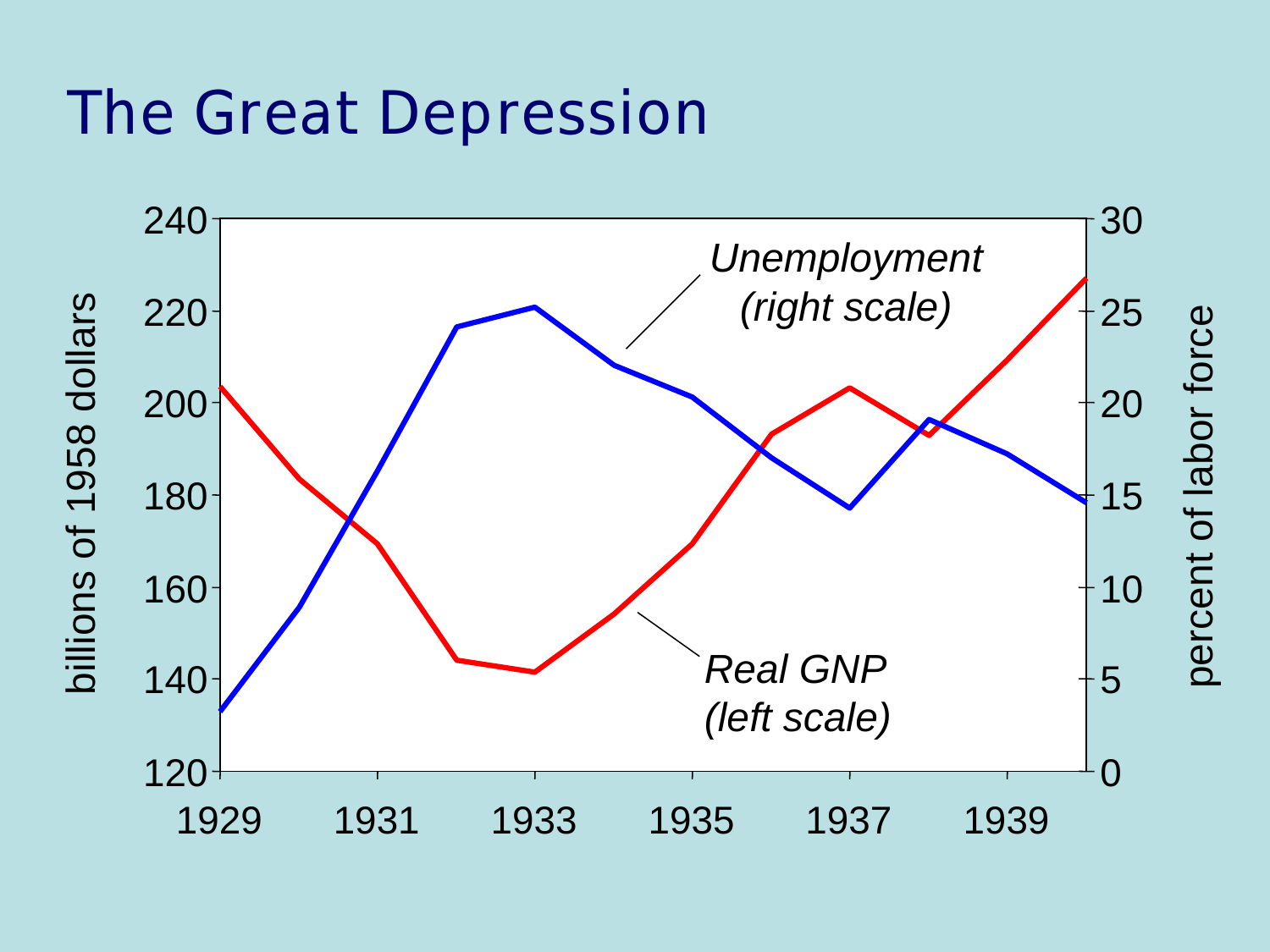

# The Great Depression
240
30

Unemployment (right scale)

220
25

200
20

billions of 1958 dollars
180
15
percent of labor force

160
10

Real GNP
(left scale)
140
5

120
0

1929
1931
1933
1935
1937
1939